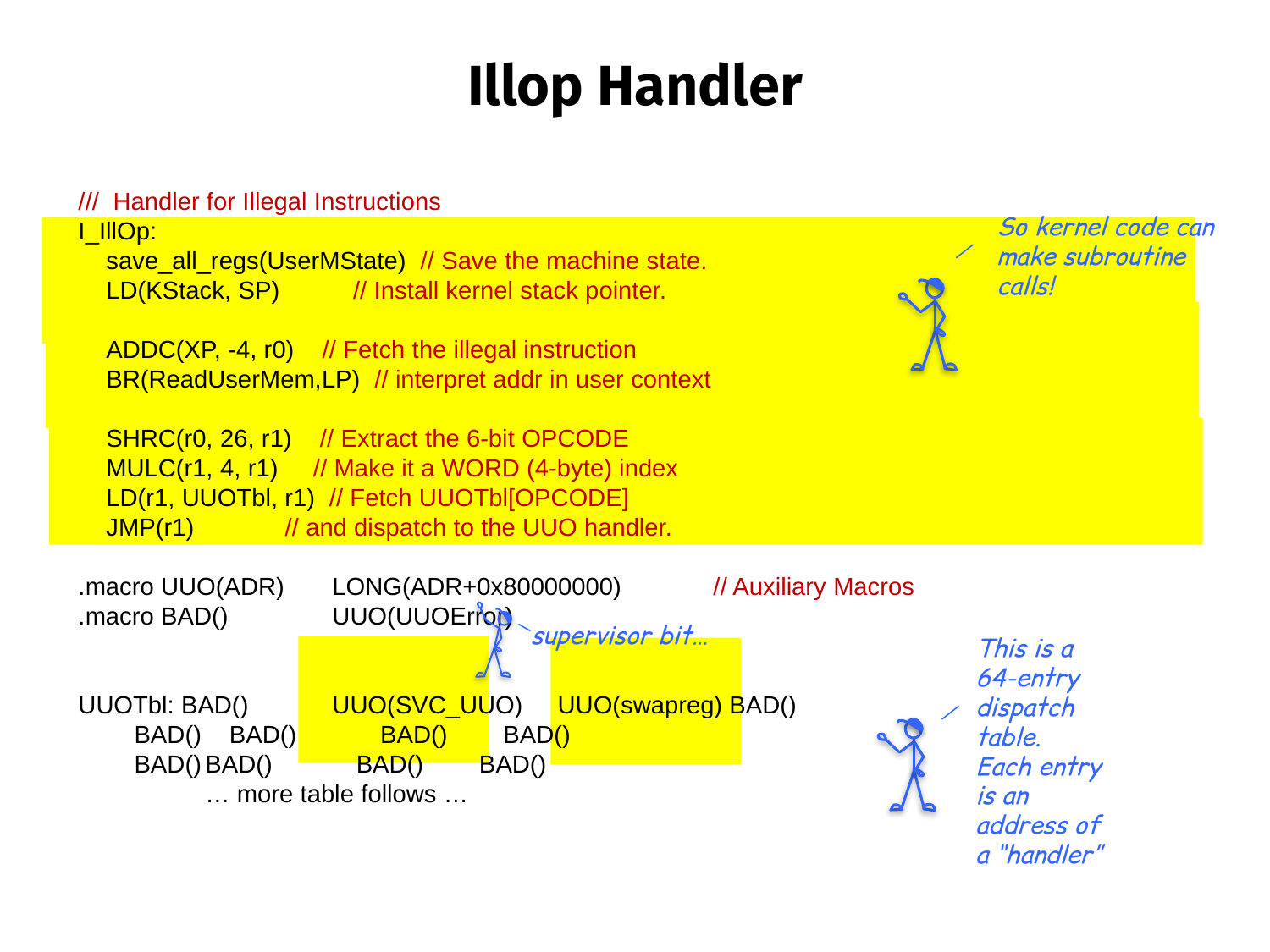

# Illop Handler
///  Handler for Illegal Instructions
I_IllOp:
    save_all_regs(UserMState)  // Save the machine state.
    LD(KStack, SP)	   // Install kernel stack pointer.

    ADDC(XP, -4, r0)    // Fetch the illegal instruction
    BR(ReadUserMem,LP)  // interpret addr in user context

    SHRC(r0, 26, r1)    // Extract the 6-bit OPCODE
    MULC(r1, 4, r1)     // Make it a WORD (4-byte) index
    LD(r1, UUOTbl, r1)  // Fetch UUOTbl[OPCODE]
    JMP(r1)             // and dispatch to the UUO handler.

.macro UUO(ADR)	LONG(ADR+0x80000000)	// Auxiliary Macros
.macro BAD()	UUO(UUOError)

UUOTbl: BAD()	UUO(SVC_UUO)     UUO(swapreg) BAD()
        BAD()    BAD()            BAD()        BAD()
        BAD()	BAD()            BAD()        BAD()
	… more table follows …

So kernel code can make subroutine calls!

supervisor bit…

This is a 64-entry dispatch table.  Each entry is an address of a “handler”